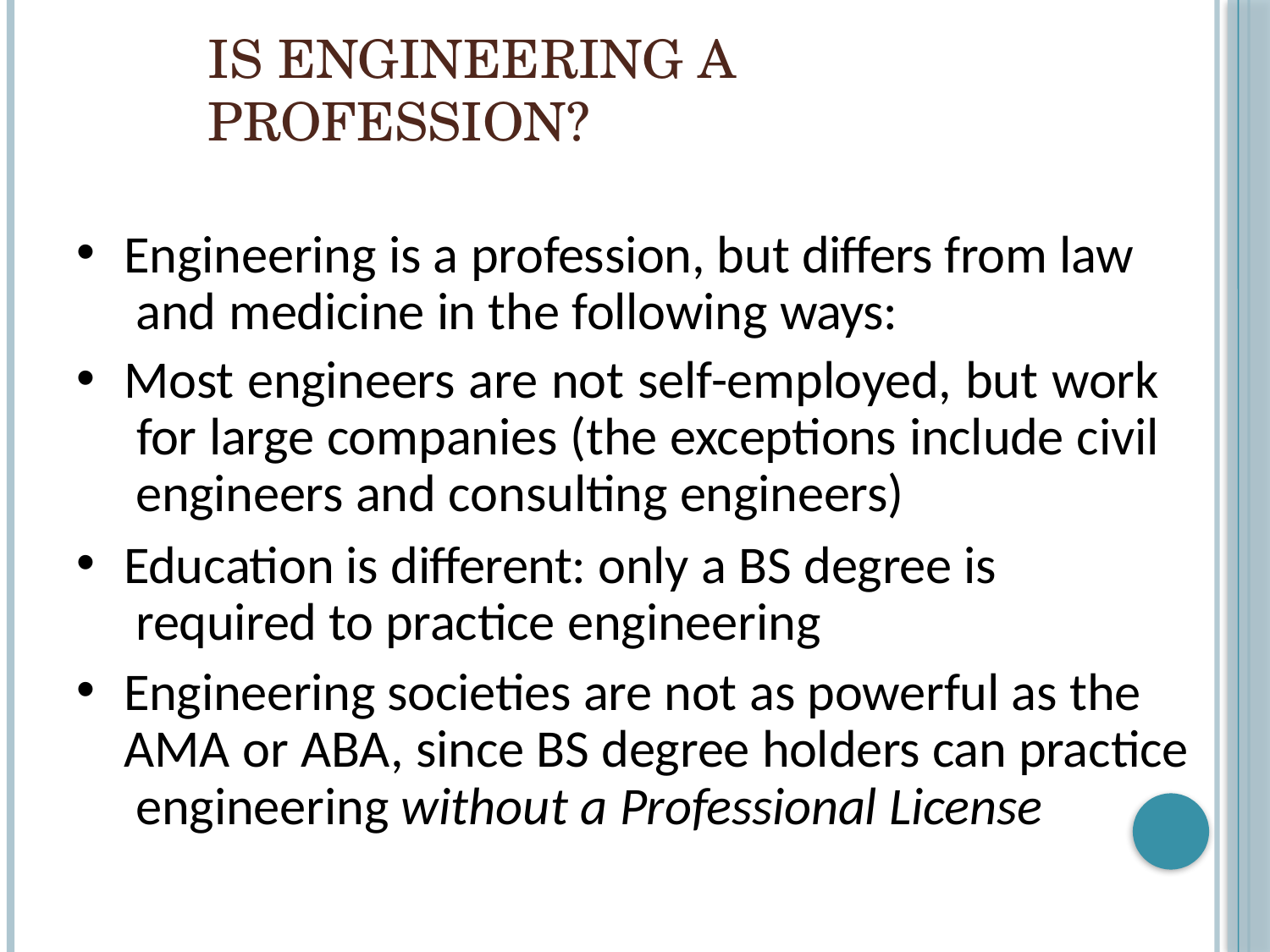

# Is Engineering a profession?
Engineering is a profession, but differs from law  and medicine in the following ways:
Most engineers are not self-employed, but work  for large companies (the exceptions include civil  engineers and consulting engineers)
Education is different: only a BS degree is  required to practice engineering
Engineering societies are not as powerful as the  AMA or ABA, since BS degree holders can practice  engineering without a Professional License
23